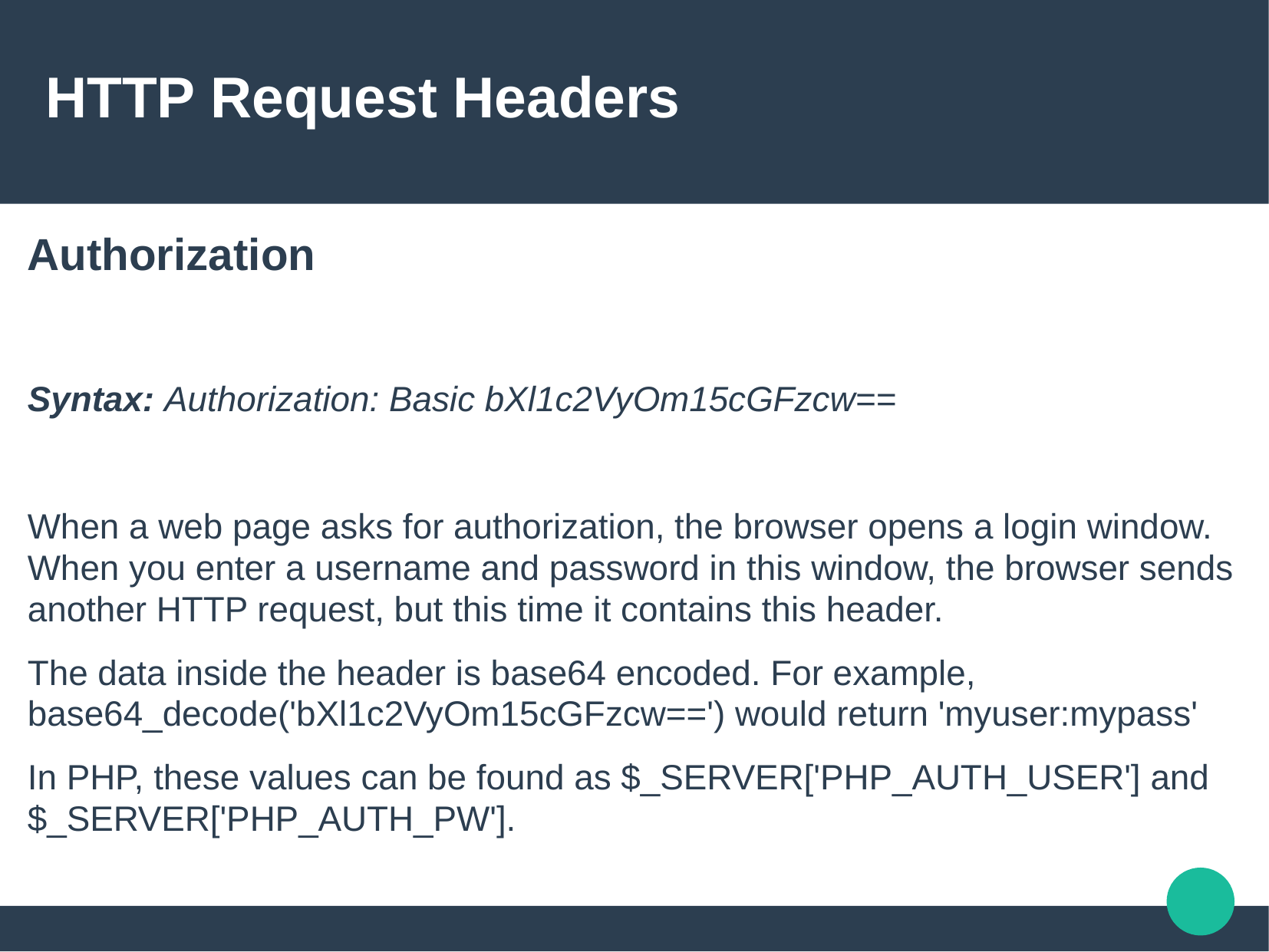

# HTTP Request Headers
Authorization

Syntax: Authorization: Basic bXl1c2VyOm15cGFzcw==

When a web page asks for authorization, the browser opens a login window. When you enter a username and password in this window, the browser sends another HTTP request, but this time it contains this header.
The data inside the header is base64 encoded. For example, base64_decode('bXl1c2VyOm15cGFzcw==') would return 'myuser:mypass'
In PHP, these values can be found as $_SERVER['PHP_AUTH_USER'] and $_SERVER['PHP_AUTH_PW'].